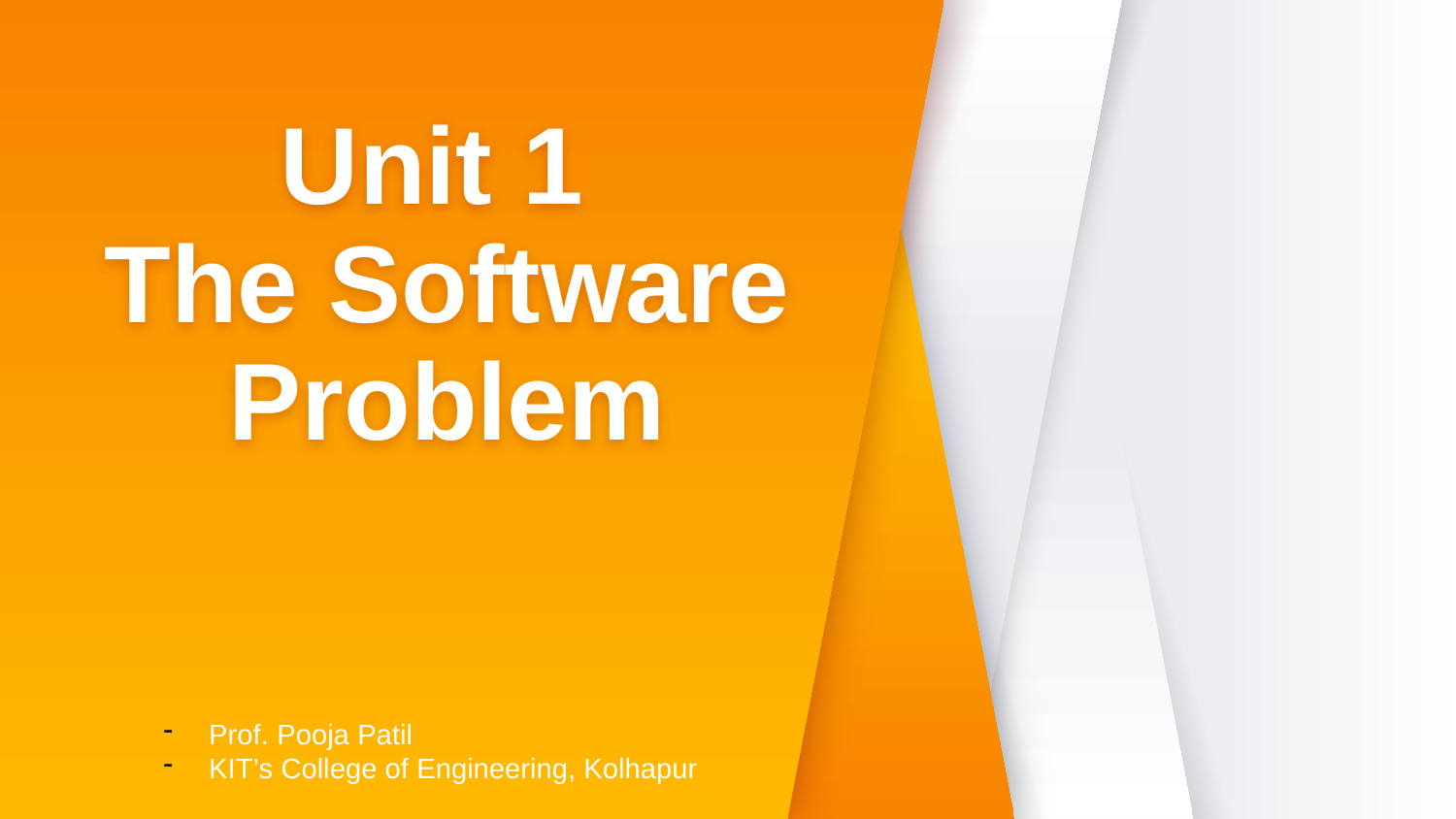

# Unit 1 The Software Problem
Prof. Pooja Patil
KIT’s College of Engineering, Kolhapur